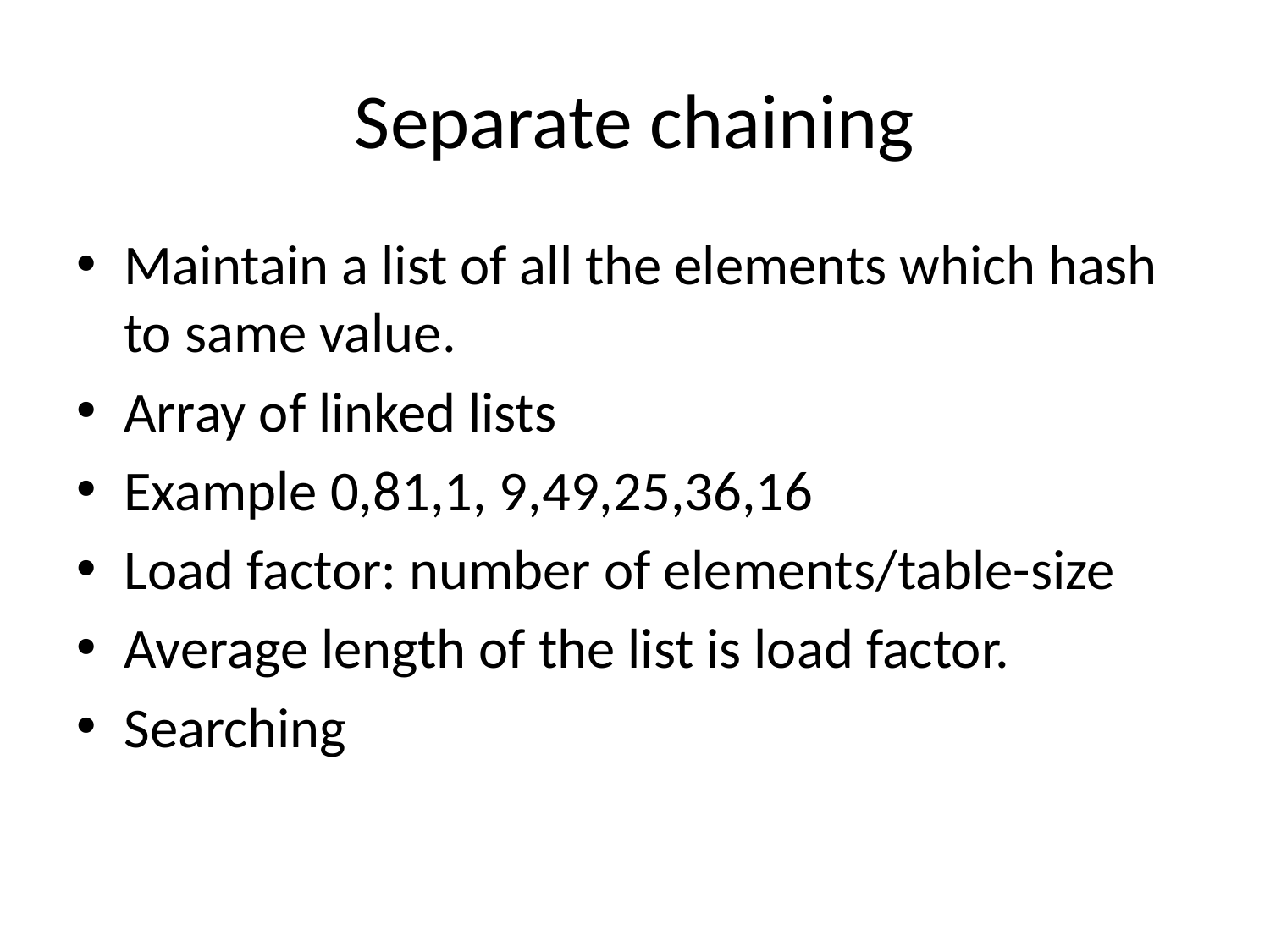

# Separate chaining
Maintain a list of all the elements which hash to same value.
Array of linked lists
Example 0,81,1, 9,49,25,36,16
Load factor: number of elements/table-size
Average length of the list is load factor.
Searching